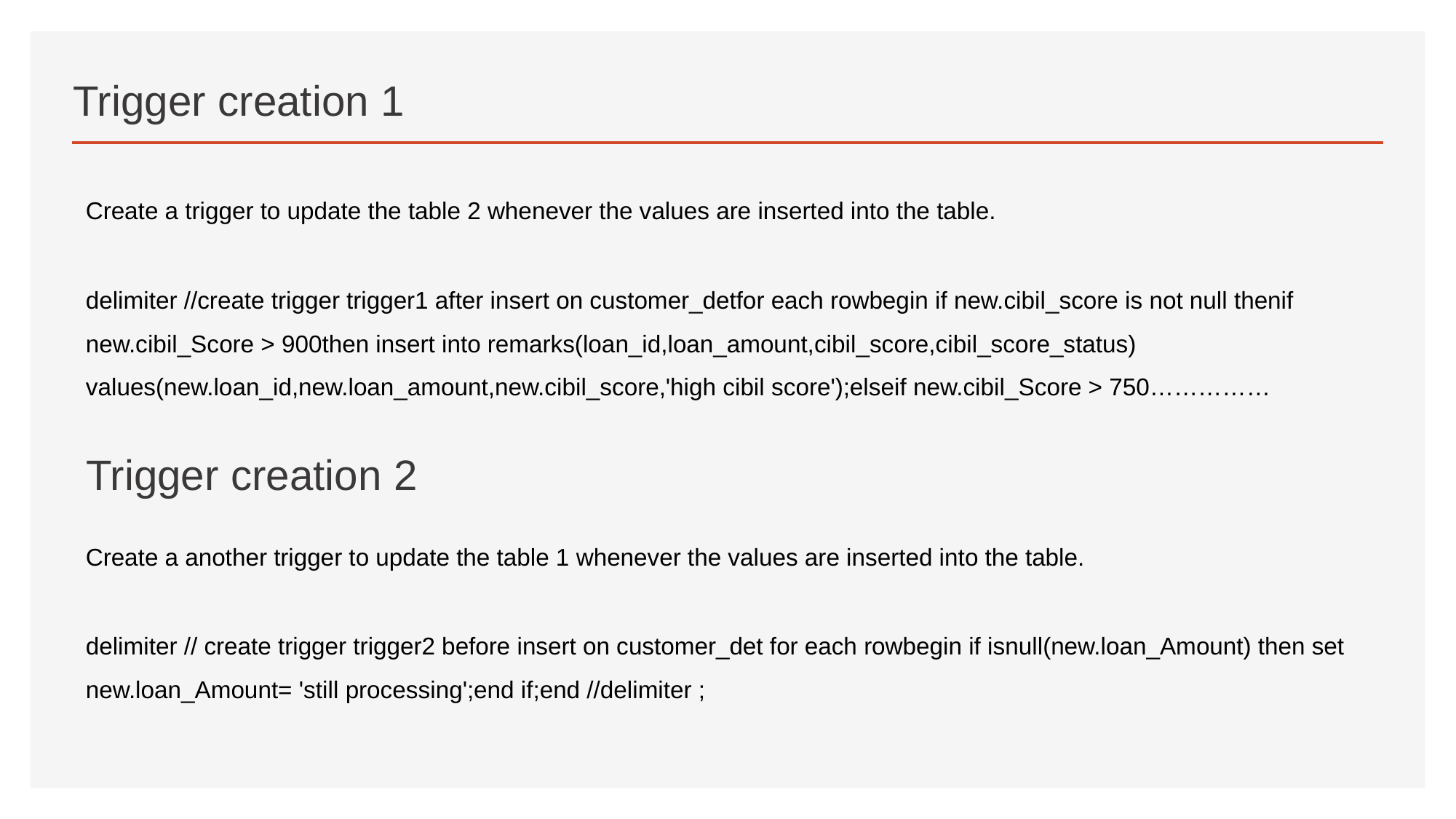

# Trigger creation 1
Create a trigger to update the table 2 whenever the values are inserted into the table.
delimiter //create trigger trigger1 after insert on customer_detfor each rowbegin if new.cibil_score is not null thenif new.cibil_Score > 900then insert into remarks(loan_id,loan_amount,cibil_score,cibil_score_status) values(new.loan_id,new.loan_amount,new.cibil_score,'high cibil score');elseif new.cibil_Score > 750……………
Trigger creation 2
Create a another trigger to update the table 1 whenever the values are inserted into the table.
delimiter // create trigger trigger2 before insert on customer_det for each rowbegin if isnull(new.loan_Amount) then set new.loan_Amount= 'still processing';end if;end //delimiter ;